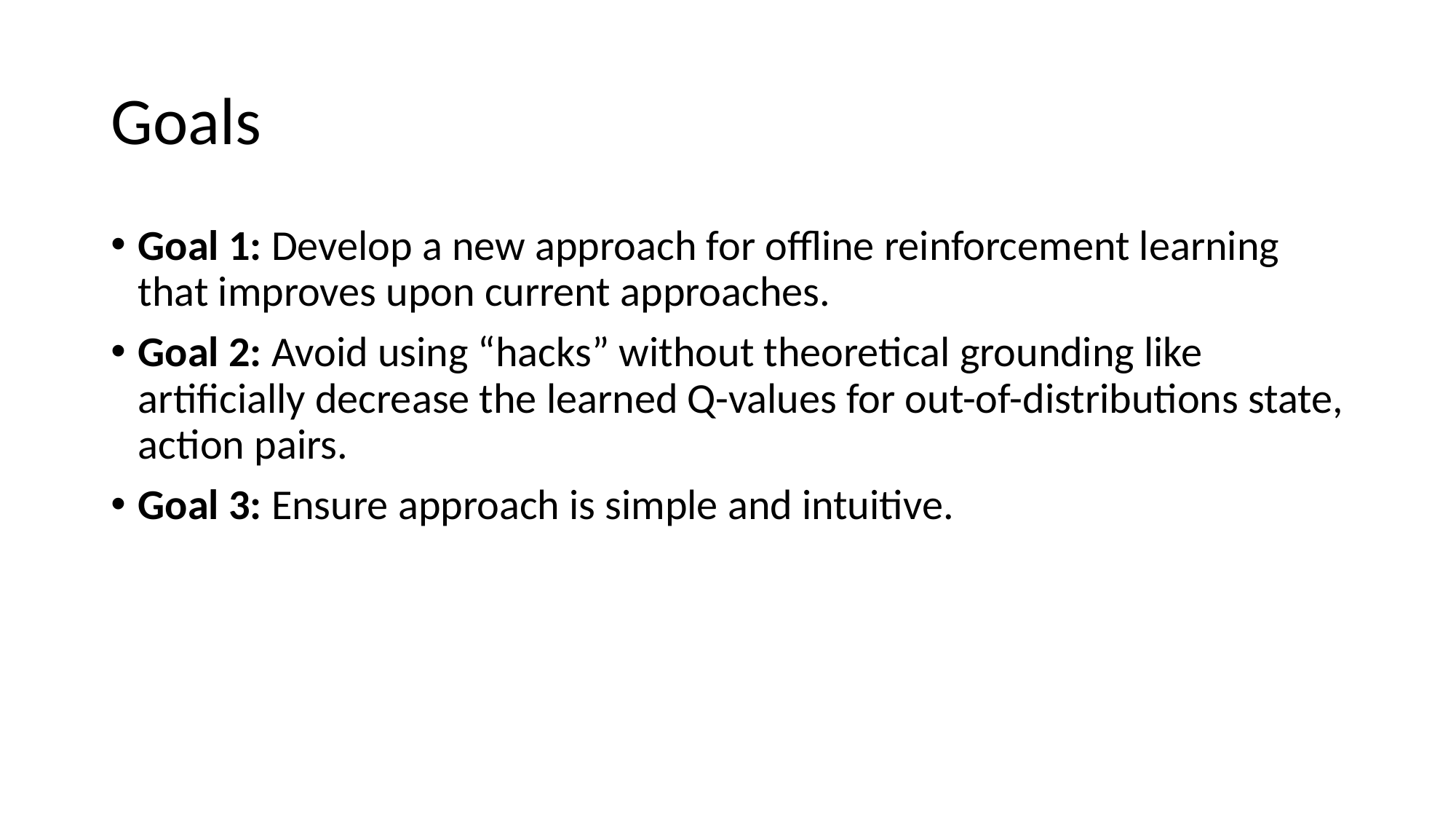

# Goals
Goal 1: Develop a new approach for offline reinforcement learning that improves upon current approaches.
Goal 2: Avoid using “hacks” without theoretical grounding like artificially decrease the learned Q-values for out-of-distributions state, action pairs.
Goal 3: Ensure approach is simple and intuitive.